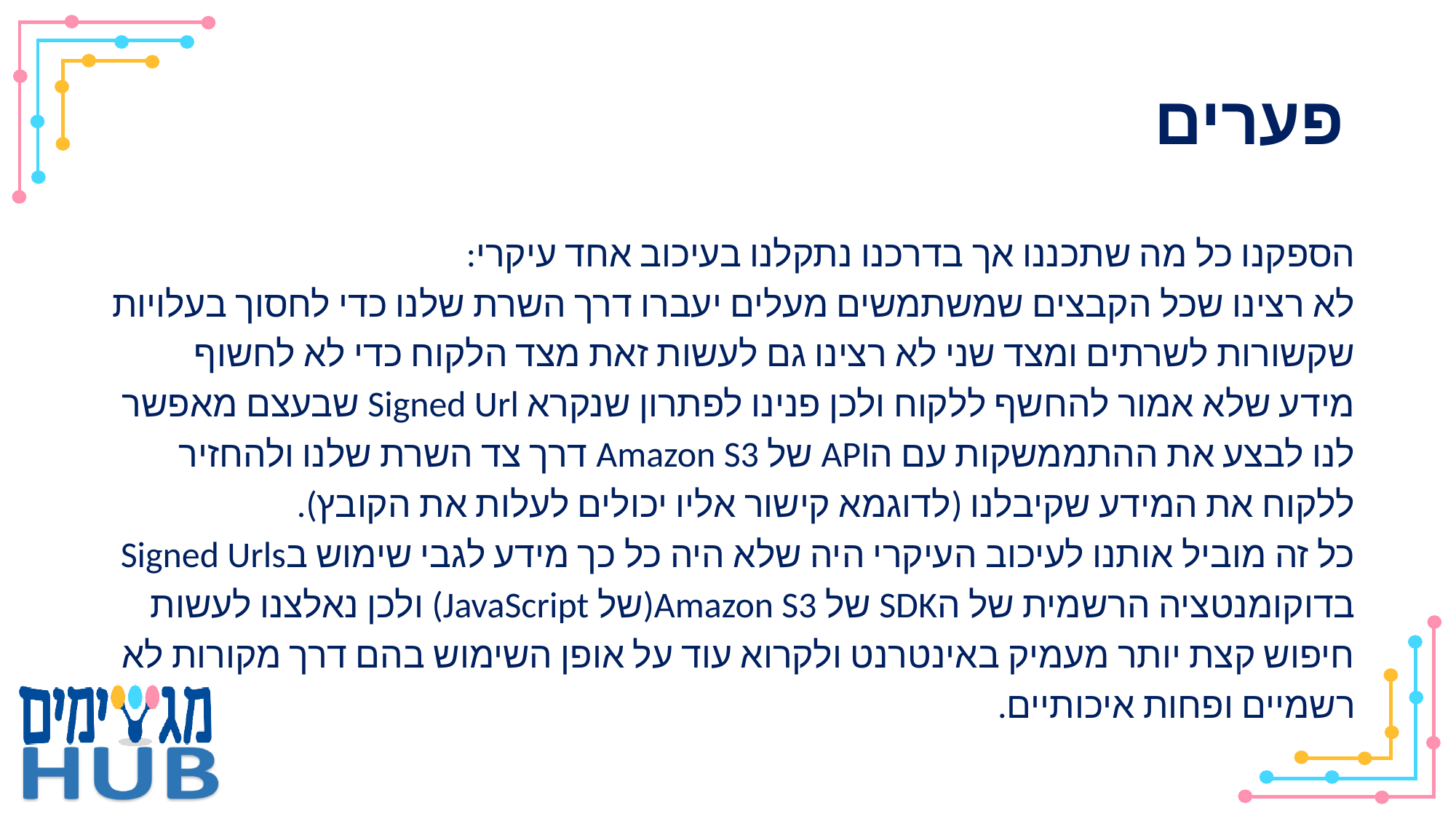

# פערים
הספקנו כל מה שתכננו אך בדרכנו נתקלנו בעיכוב אחד עיקרי:
לא רצינו שכל הקבצים שמשתמשים מעלים יעברו דרך השרת שלנו כדי לחסוך בעלויות שקשורות לשרתים ומצד שני לא רצינו גם לעשות זאת מצד הלקוח כדי לא לחשוף מידע שלא אמור להחשף ללקוח ולכן פנינו לפתרון שנקרא Signed Url שבעצם מאפשר לנו לבצע את ההתממשקות עם הAPI של Amazon S3 דרך צד השרת שלנו ולהחזיר ללקוח את המידע שקיבלנו (לדוגמא קישור אליו יכולים לעלות את הקובץ).
כל זה מוביל אותנו לעיכוב העיקרי היה שלא היה כל כך מידע לגבי שימוש בSigned Urls בדוקומנטציה הרשמית של הSDK של Amazon S3(של JavaScript) ולכן נאלצנו לעשות חיפוש קצת יותר מעמיק באינטרנט ולקרוא עוד על אופן השימוש בהם דרך מקורות לא רשמיים ופחות איכותיים.